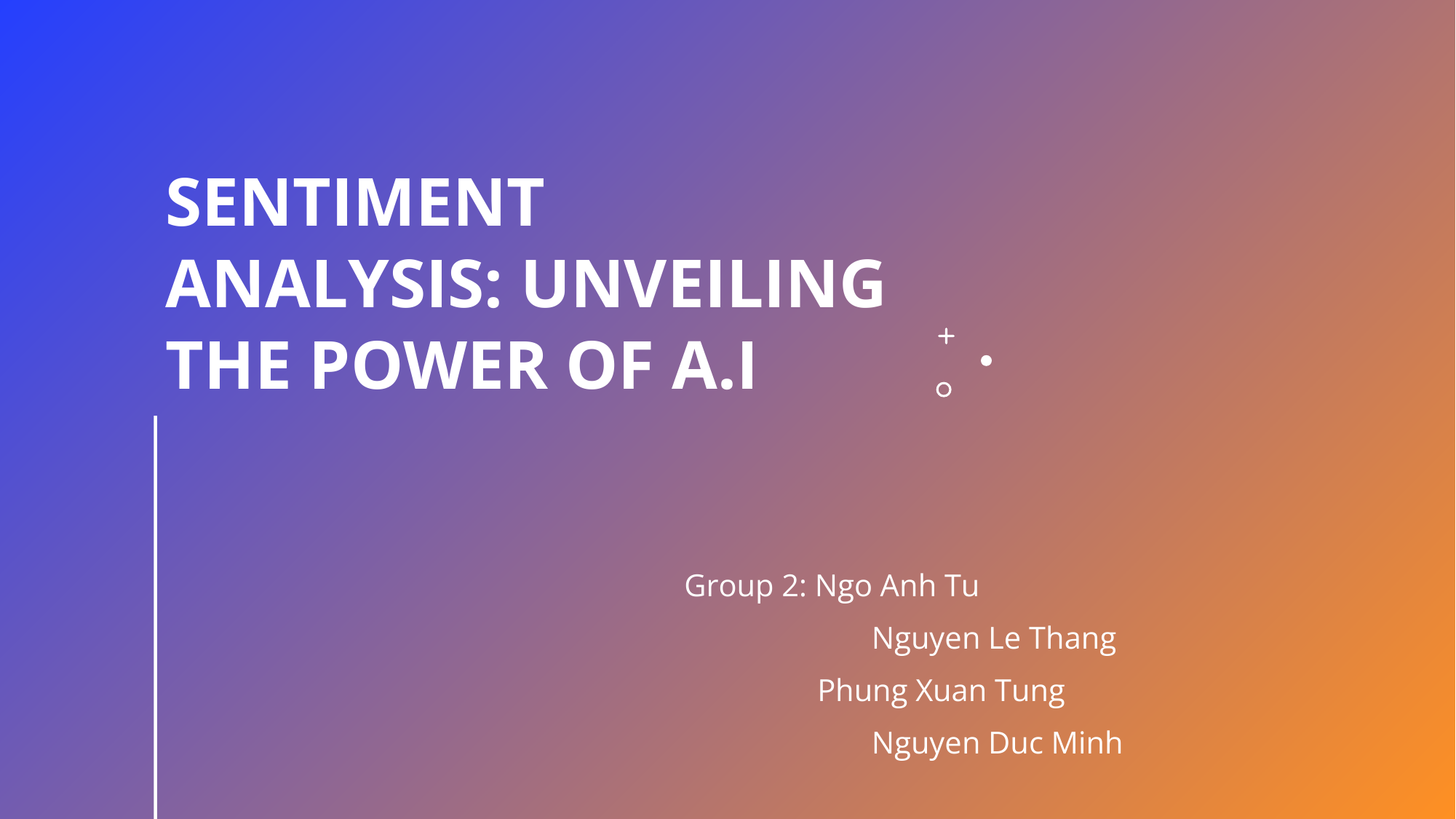

# SENTIMENT ANALYSIS: UNVEILING THE POWER OF A.I
Group 2: Ngo Anh Tu
	          Nguyen Le Thang
                 Phung Xuan Tung
	          Nguyen Duc Minh